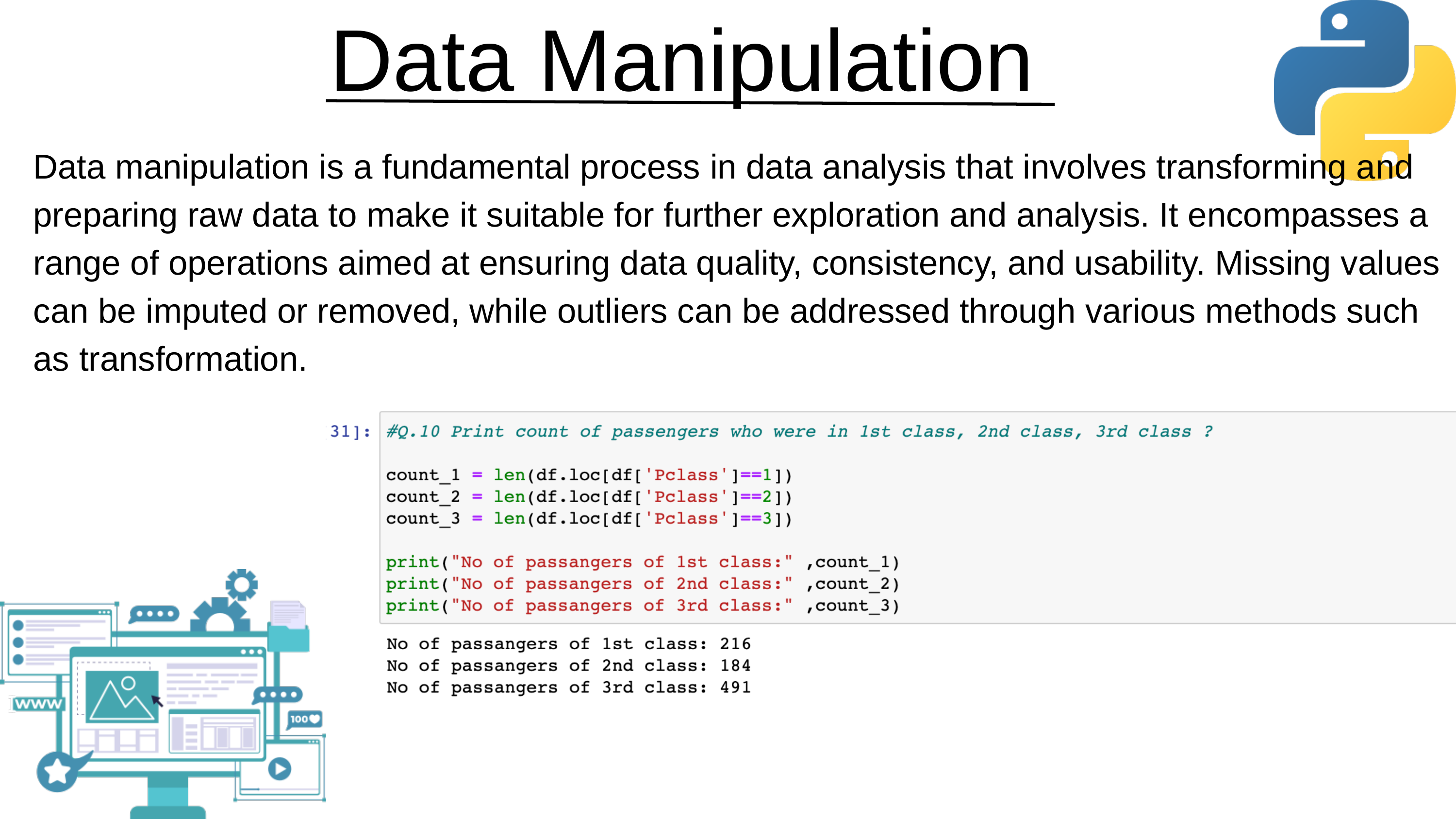

Data Manipulation

Data manipulation is a fundamental process in data analysis that involves transforming and preparing raw data to make it suitable for further exploration and analysis. It encompasses a range of operations aimed at ensuring data quality, consistency, and usability. Missing values can be imputed or removed, while outliers can be addressed through various methods such as transformation.